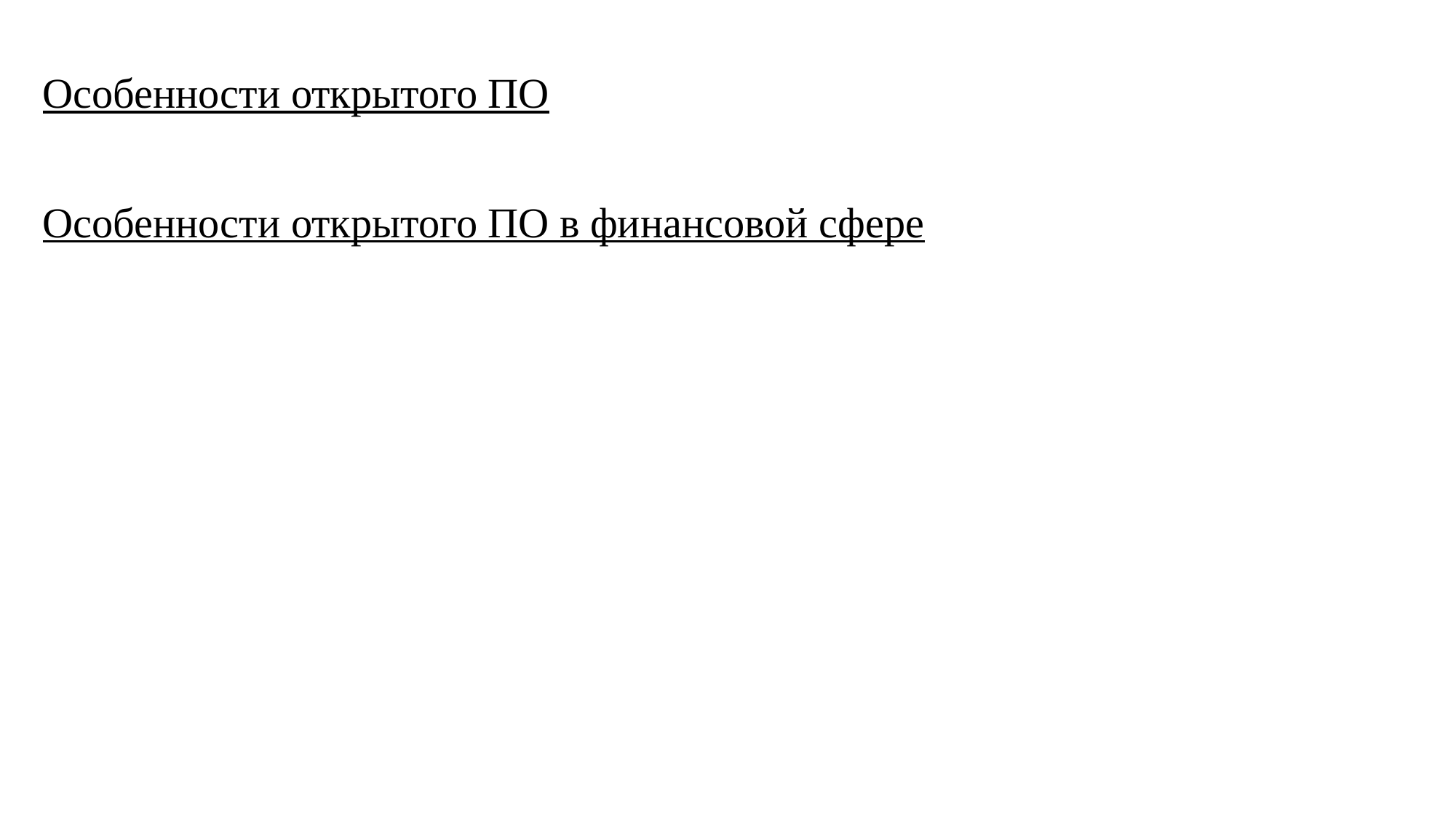

Особенности открытого ПО
Особенности открытого ПО в финансовой сфере